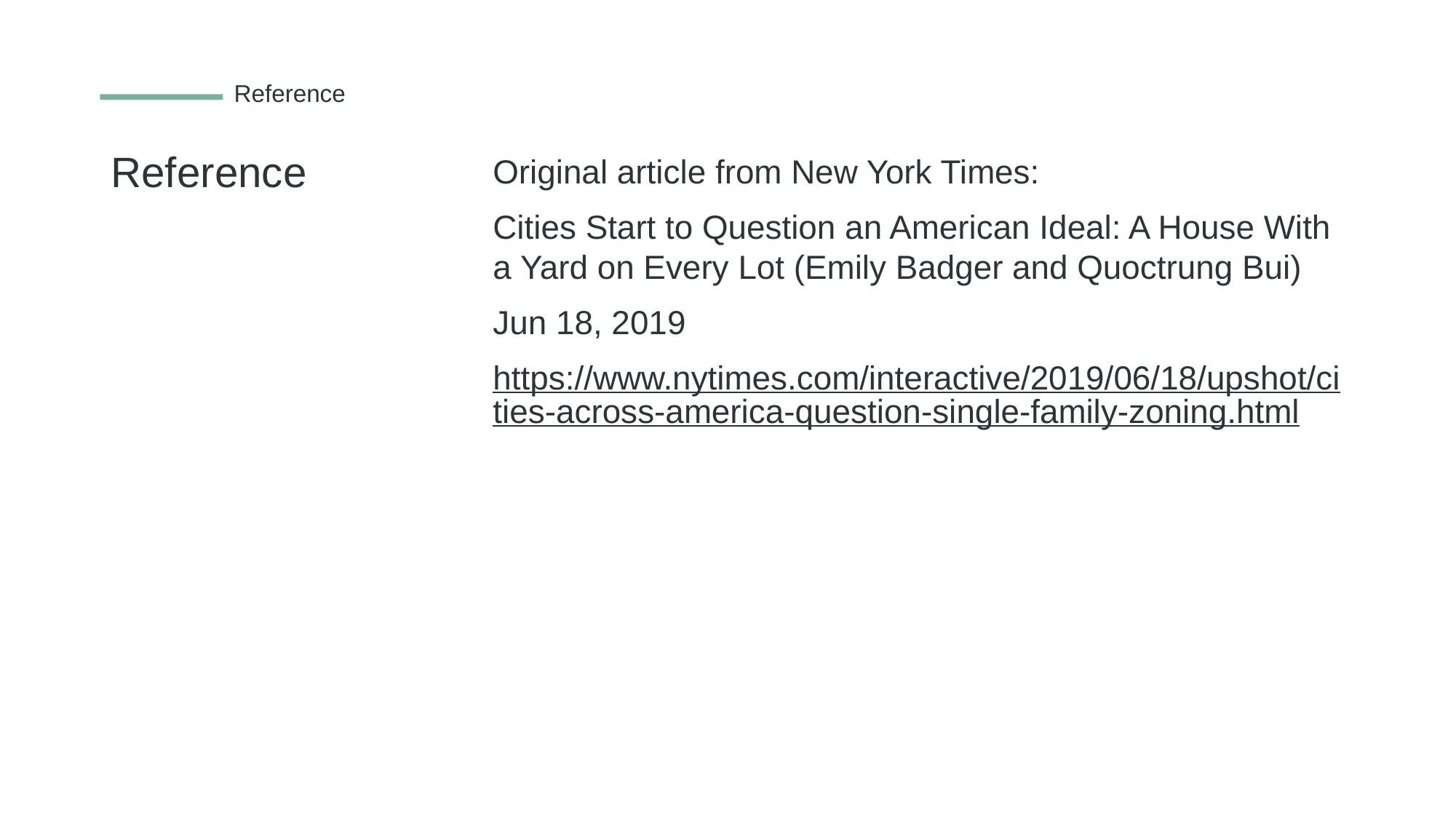

Reference
# Reference
Original article from New York Times:
Cities Start to Question an American Ideal: A House With a Yard on Every Lot (Emily Badger and Quoctrung Bui)
Jun 18, 2019
https://www.nytimes.com/interactive/2019/06/18/upshot/cities-across-america-question-single-family-zoning.html